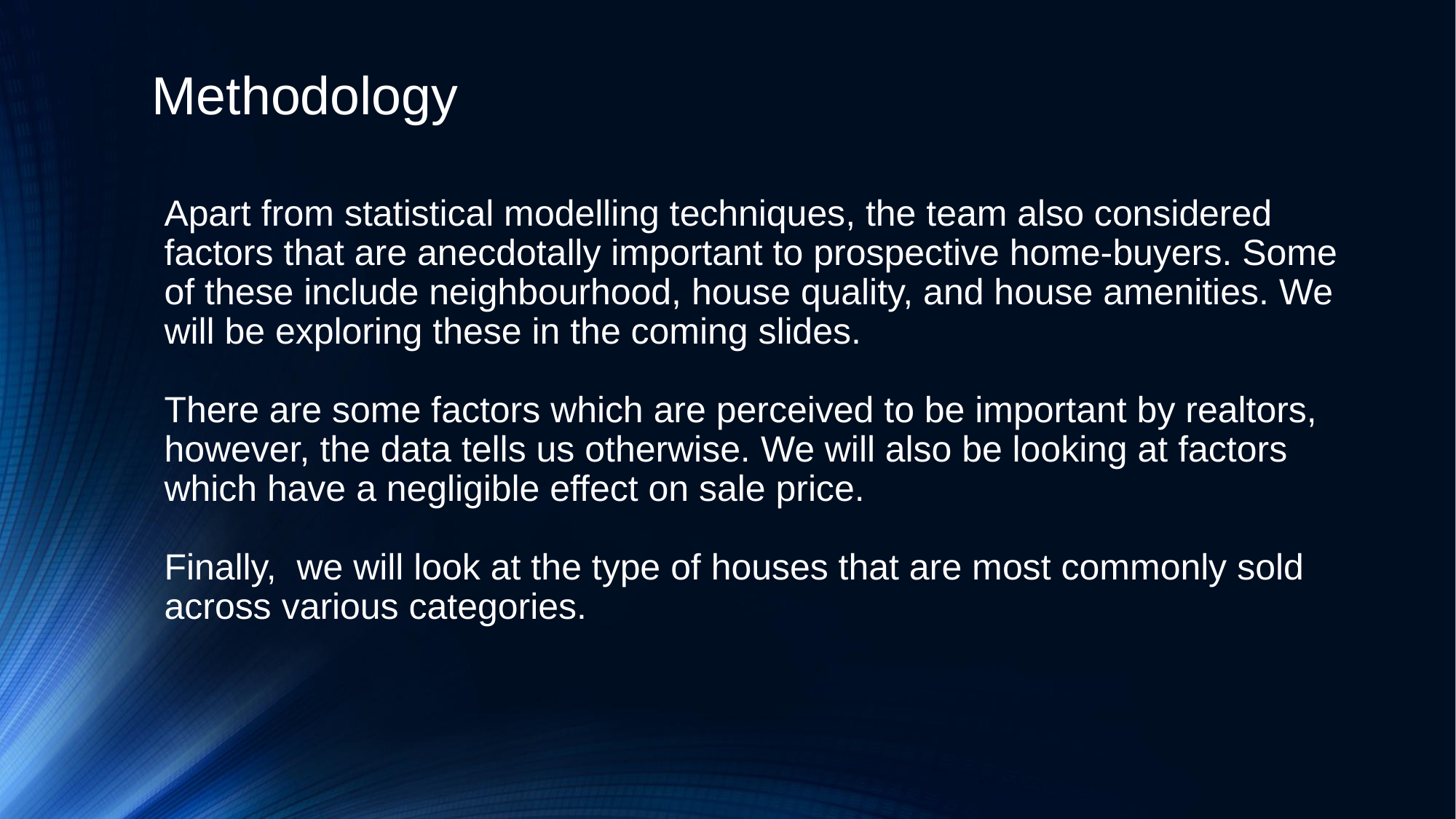

# Methodology

Apart from statistical modelling techniques, the team also considered factors that are anecdotally important to prospective home-buyers. Some of these include neighbourhood, house quality, and house amenities. We will be exploring these in the coming slides.

There are some factors which are perceived to be important by realtors, however, the data tells us otherwise. We will also be looking at factors which have a negligible effect on sale price.

Finally,  we will look at the type of houses that are most commonly sold across various categories.